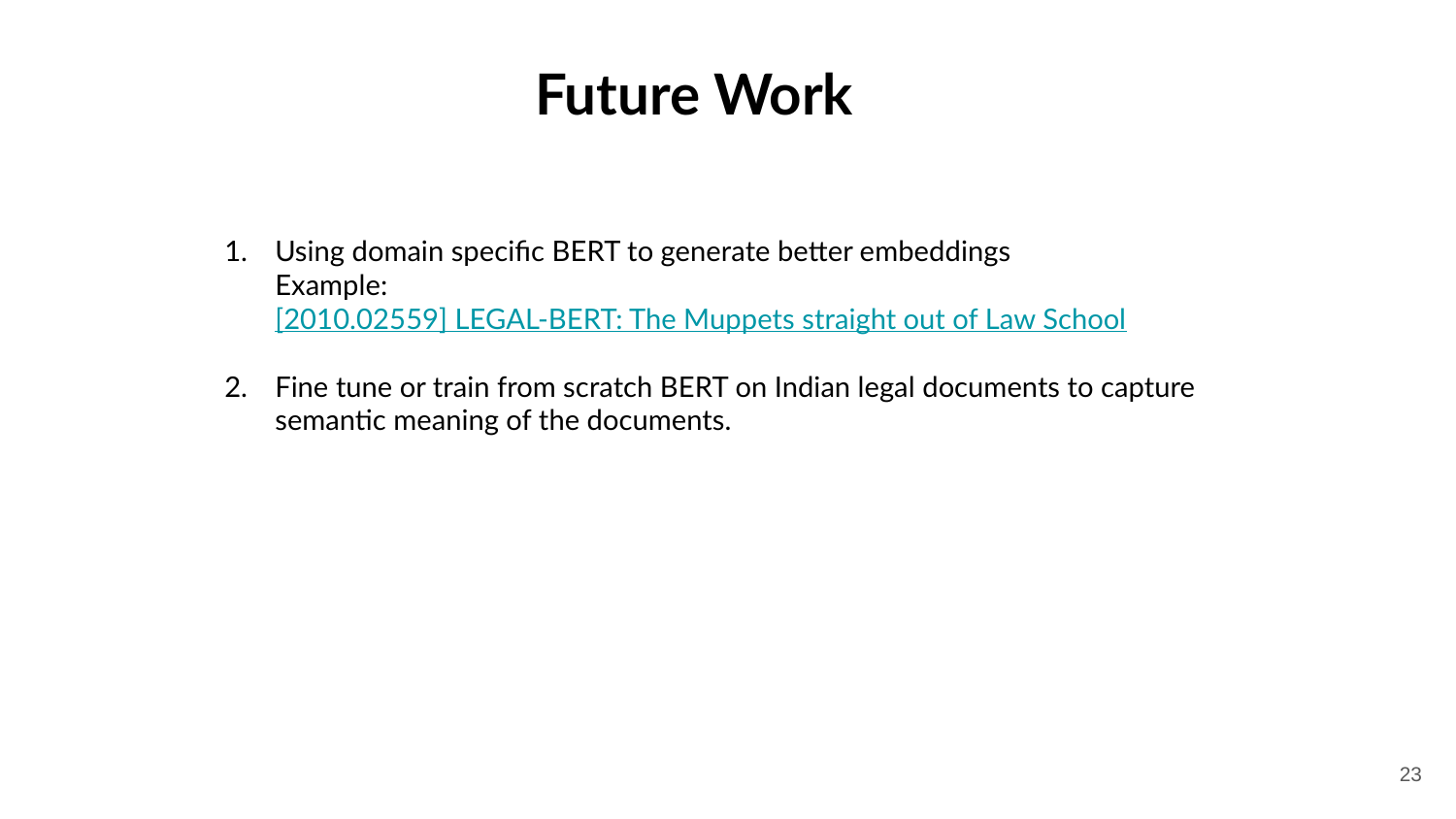

Future Work
Using domain specific BERT to generate better embeddings
Example: [2010.02559] LEGAL-BERT: The Muppets straight out of Law School

Fine tune or train from scratch BERT on Indian legal documents to capture semantic meaning of the documents.

23